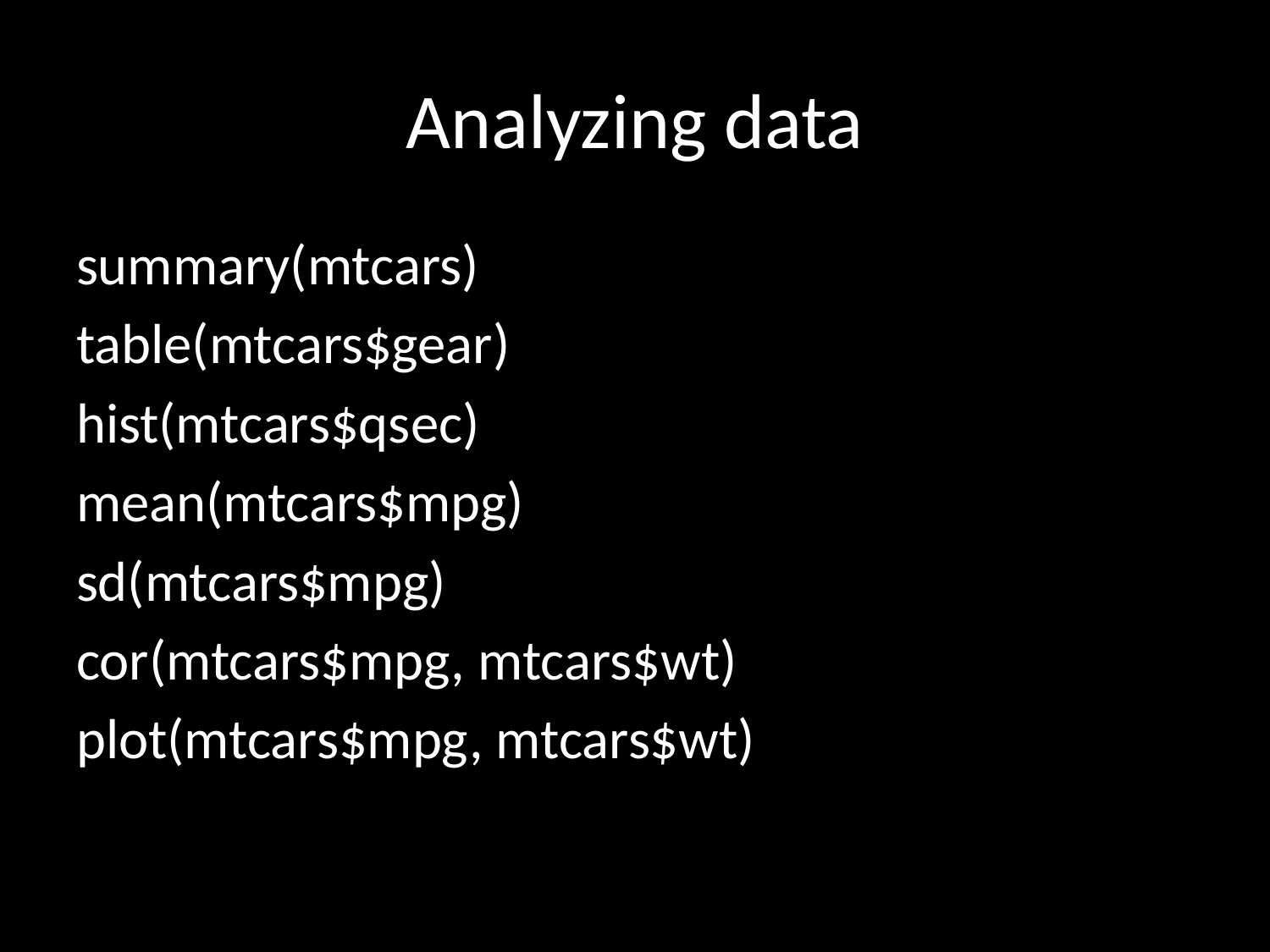

# Analyzing data
summary(mtcars)
table(mtcars$gear)
hist(mtcars$qsec)
mean(mtcars$mpg)
sd(mtcars$mpg)
cor(mtcars$mpg, mtcars$wt)
plot(mtcars$mpg, mtcars$wt)